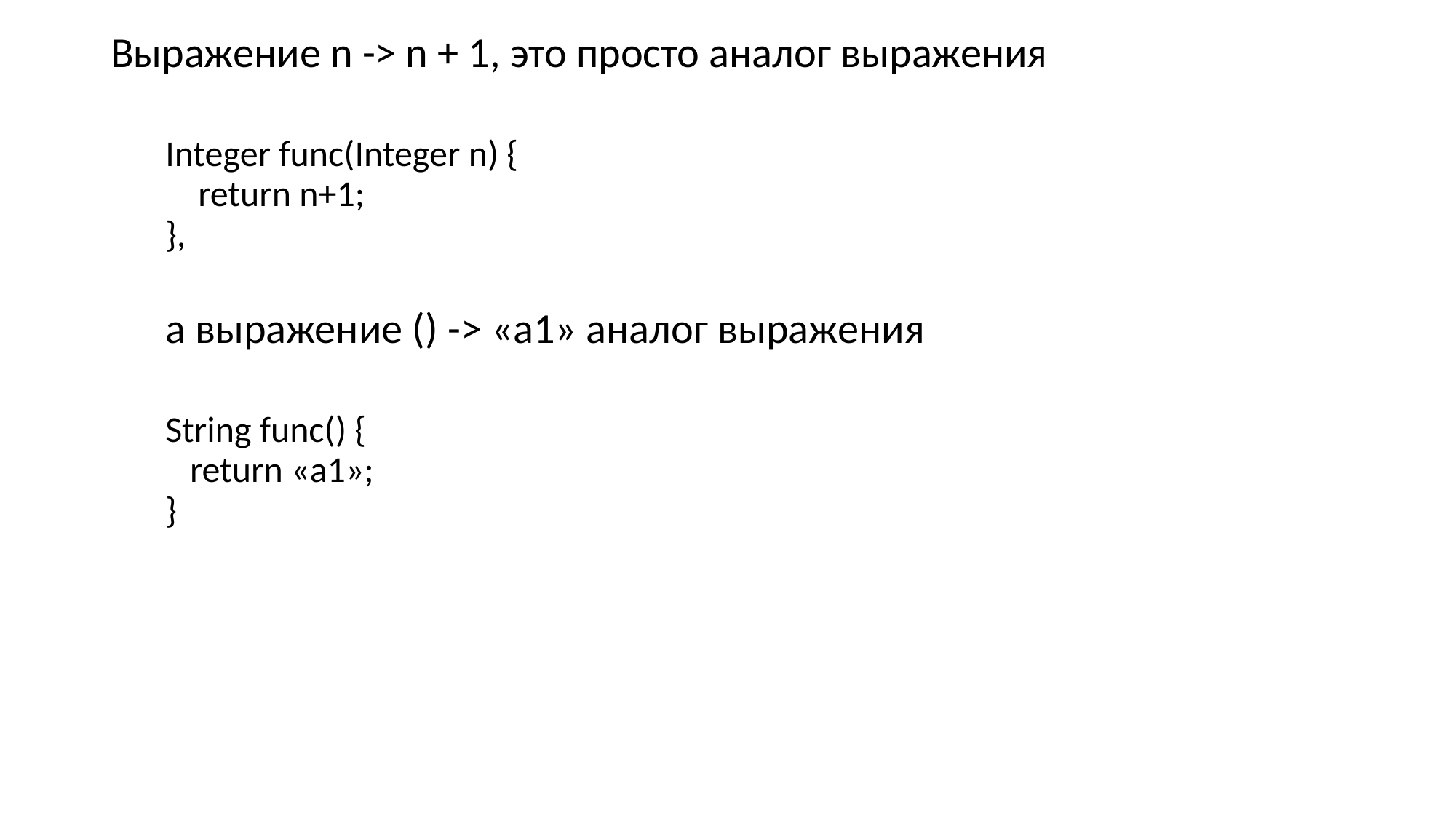

Выражение n -> n + 1, это просто аналог выражения

Integer func(Integer n) {
    return n+1;
},

а выражение () -> «a1» аналог выражения

String func() {
   return «a1»;
}